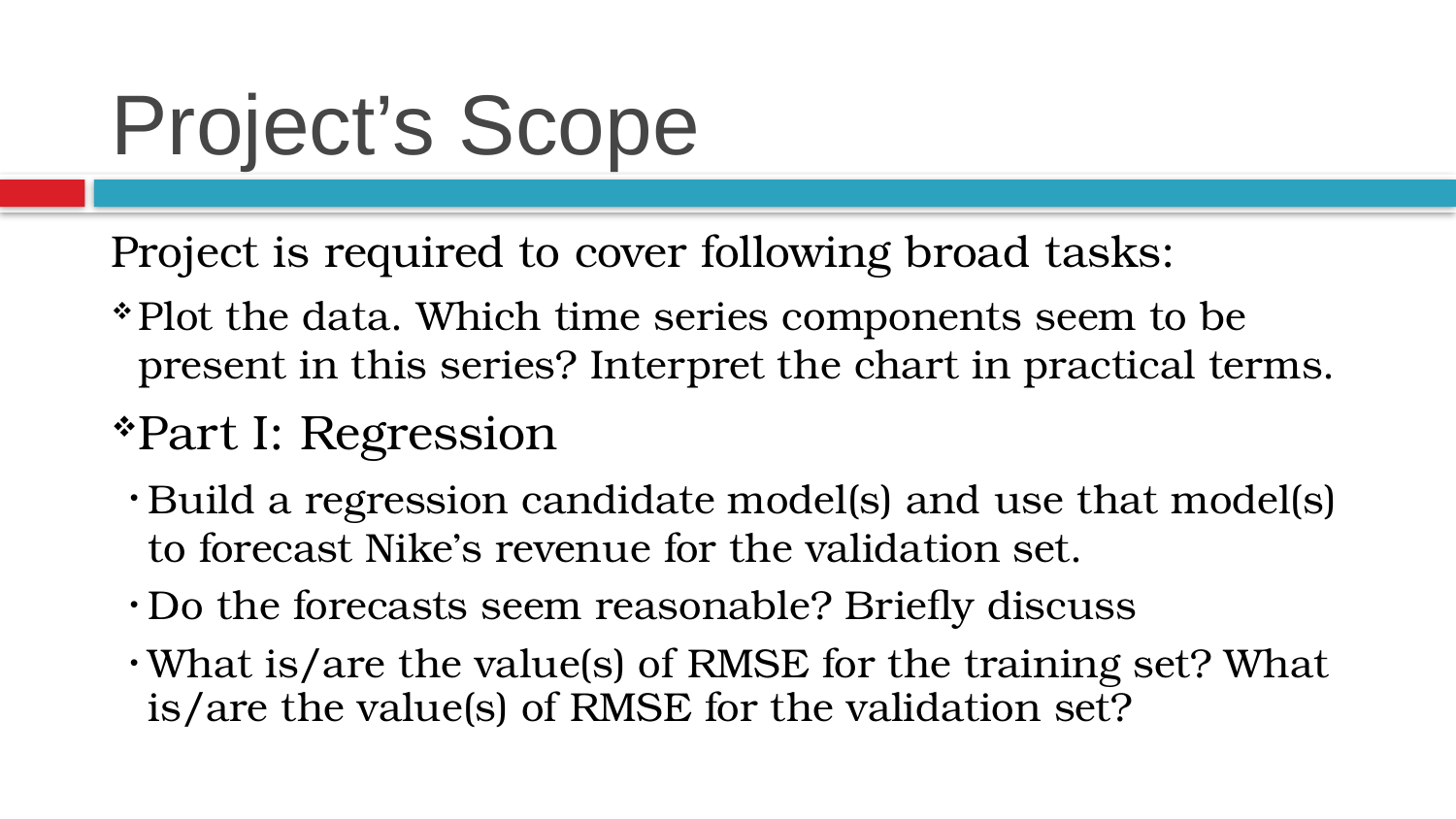

# Project’s Scope
Project is required to cover following broad tasks:
Plot the data. Which time series components seem to be present in this series? Interpret the chart in practical terms.
Part I: Regression
Build a regression candidate model(s) and use that model(s) to forecast Nike’s revenue for the validation set.
Do the forecasts seem reasonable? Briefly discuss
What is/are the value(s) of RMSE for the training set? What is/are the value(s) of RMSE for the validation set?